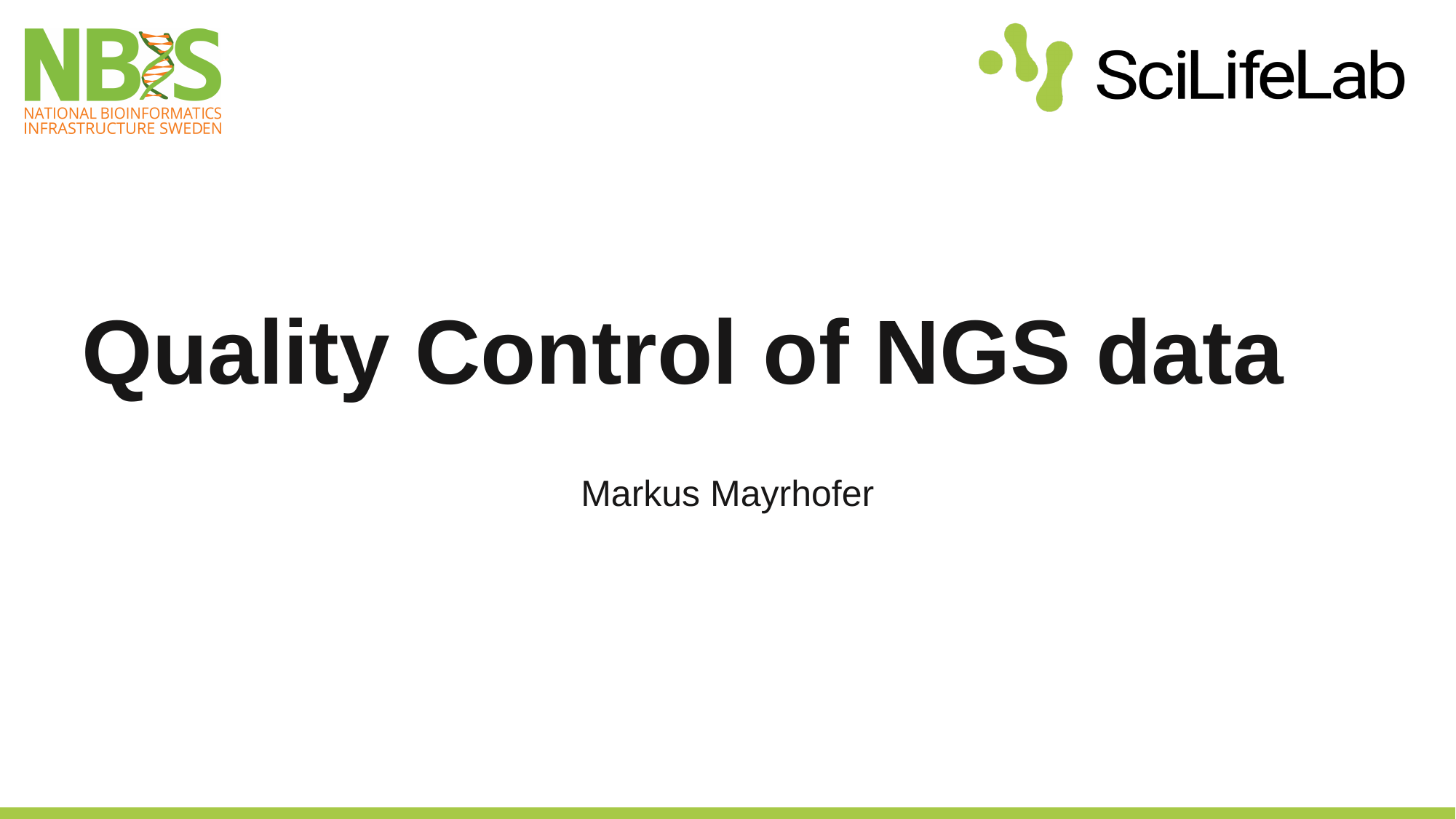

# Quality Control of NGS data
Markus Mayrhofer